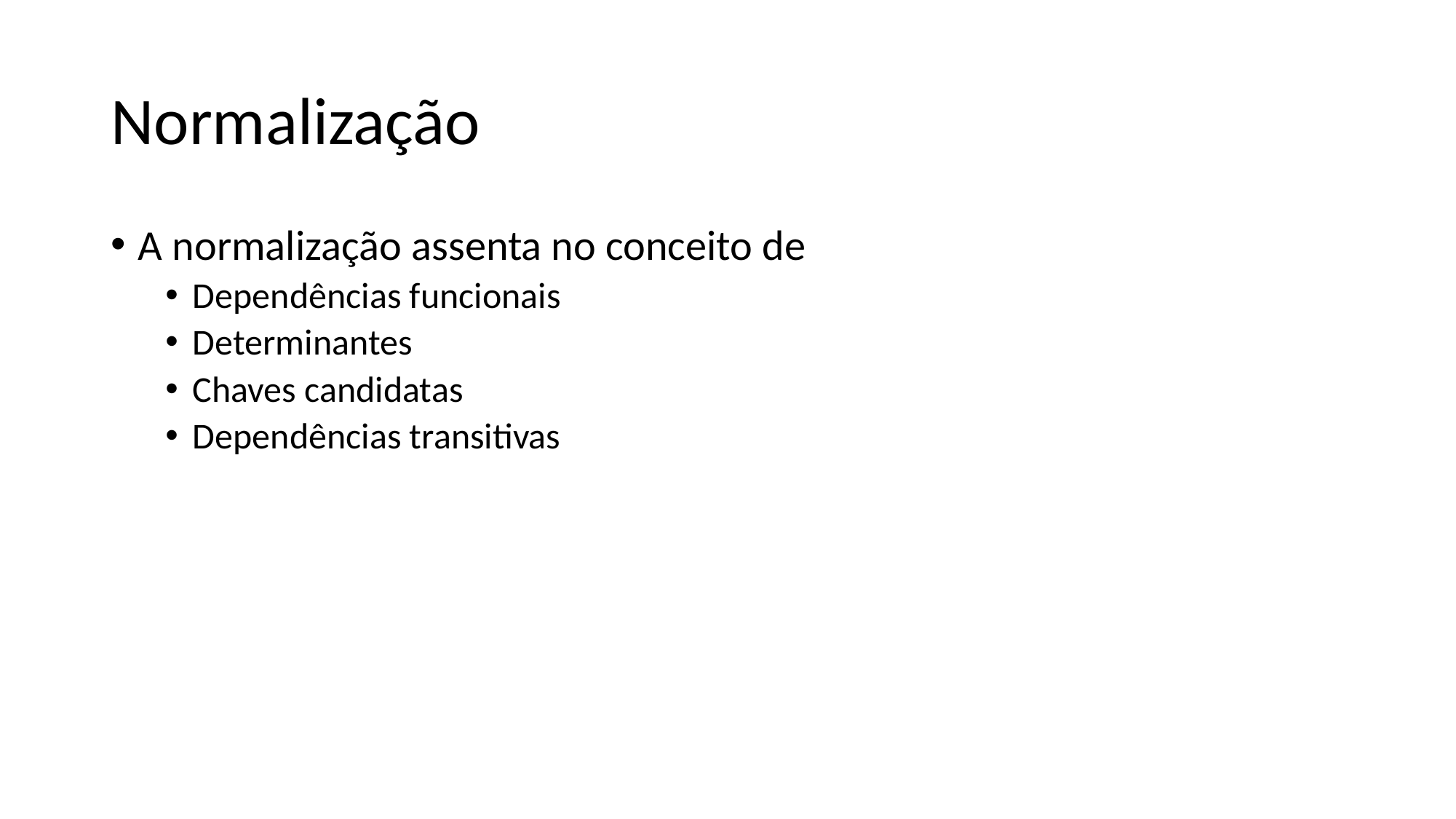

# Normalização
A normalização assenta no conceito de
Dependências funcionais
Determinantes
Chaves candidatas
Dependências transitivas